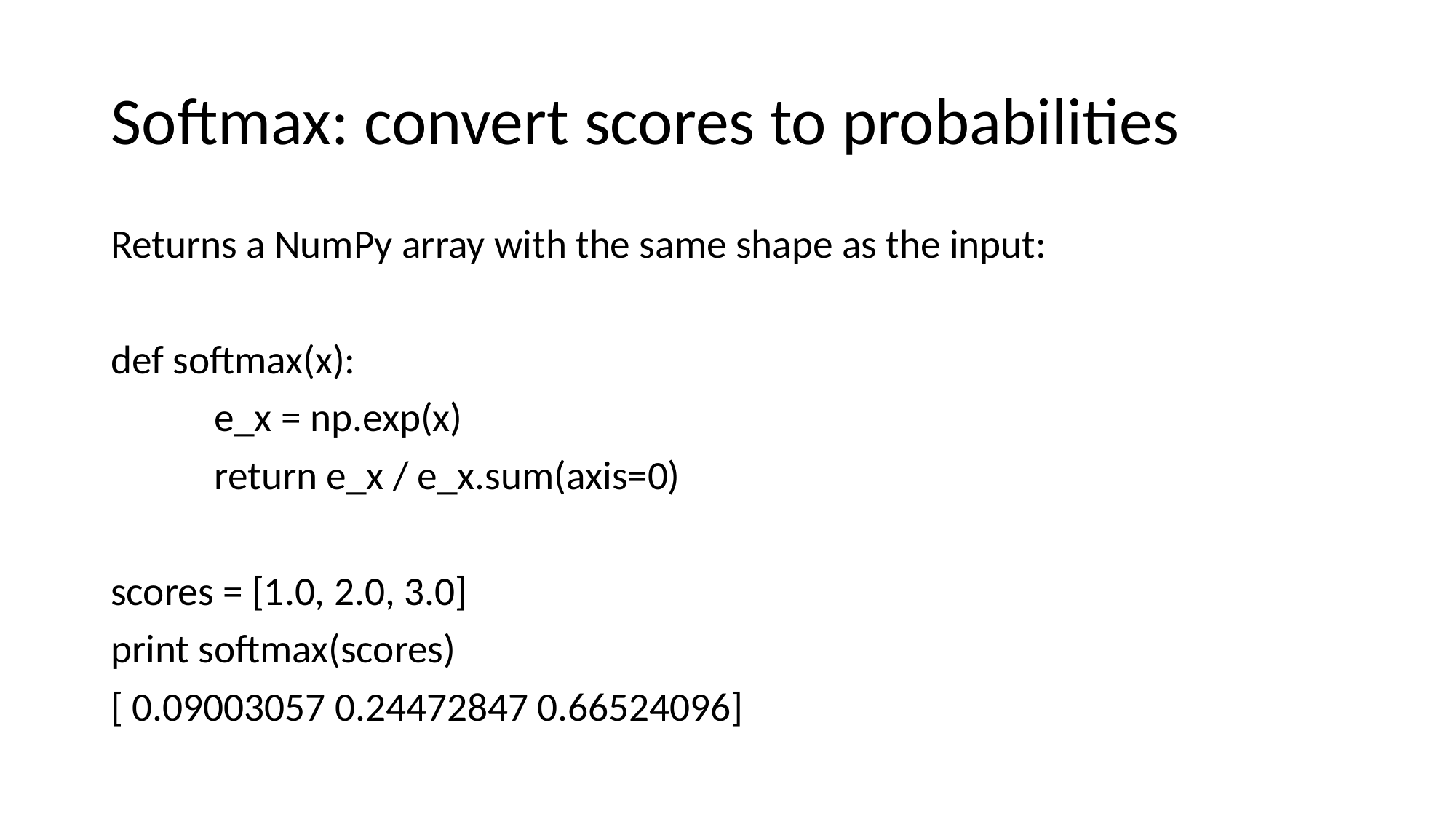

# Softmax: convert scores to probabilities
Returns a NumPy array with the same shape as the input:

def softmax(x):
	e_x = np.exp(x)
	return e_x / e_x.sum(axis=0)

scores = [1.0, 2.0, 3.0]
print softmax(scores)
[ 0.09003057 0.24472847 0.66524096]